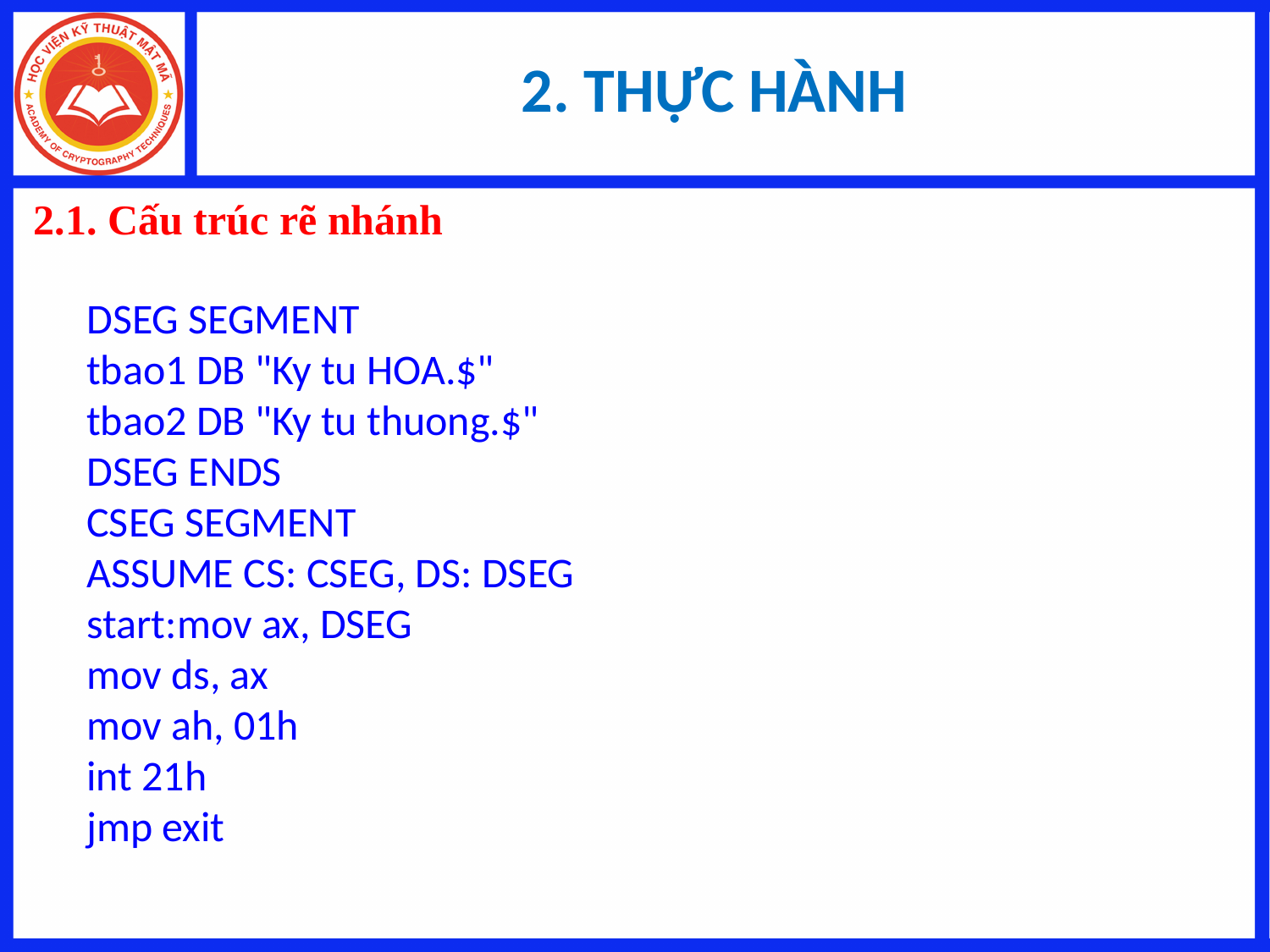

# 2. THỰC HÀNH
2.1. Cấu trúc rẽ nhánh
DSEG SEGMENT
tbao1 DB "Ky tu HOA.$"
tbao2 DB "Ky tu thuong.$"
DSEG ENDS
CSEG SEGMENT
ASSUME CS: CSEG, DS: DSEG
start:mov ax, DSEG
mov ds, ax
mov ah, 01h
int 21h
jmp exit